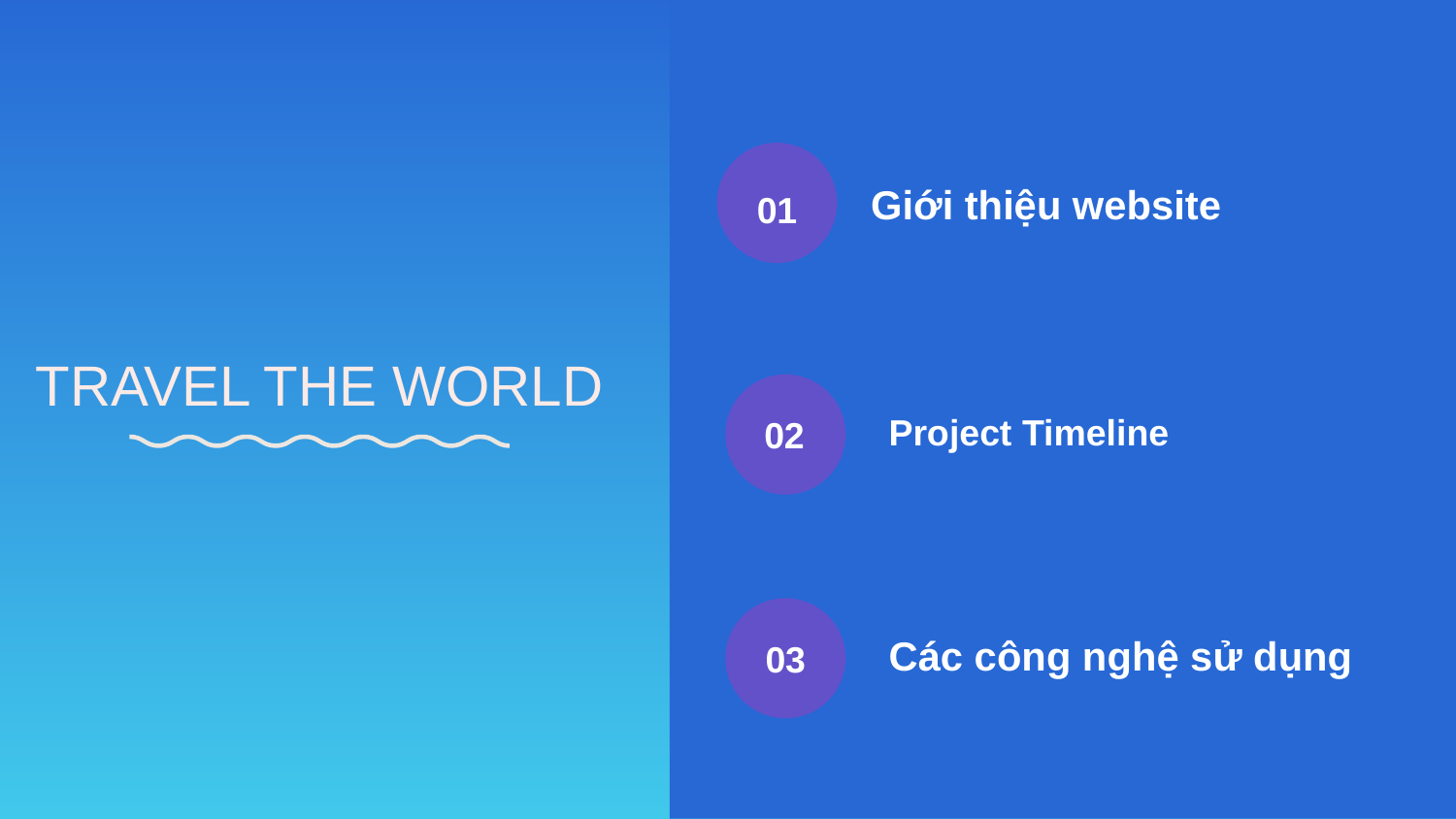

Giới thiệu website
01
TRAVEL THE WORLD

02
Project Timeline

03
Các công nghệ sử dụng